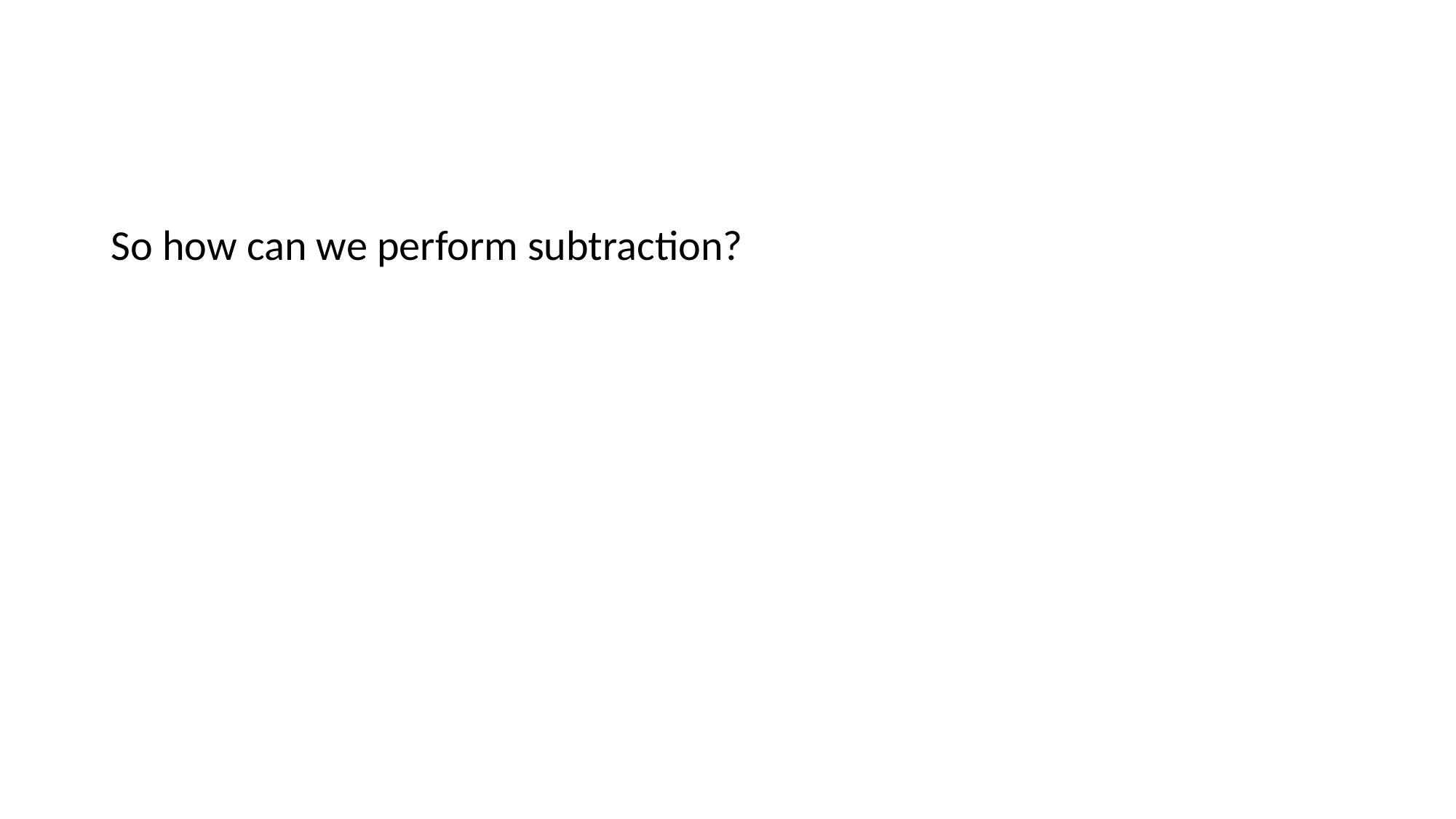

#
So how can we perform subtraction?